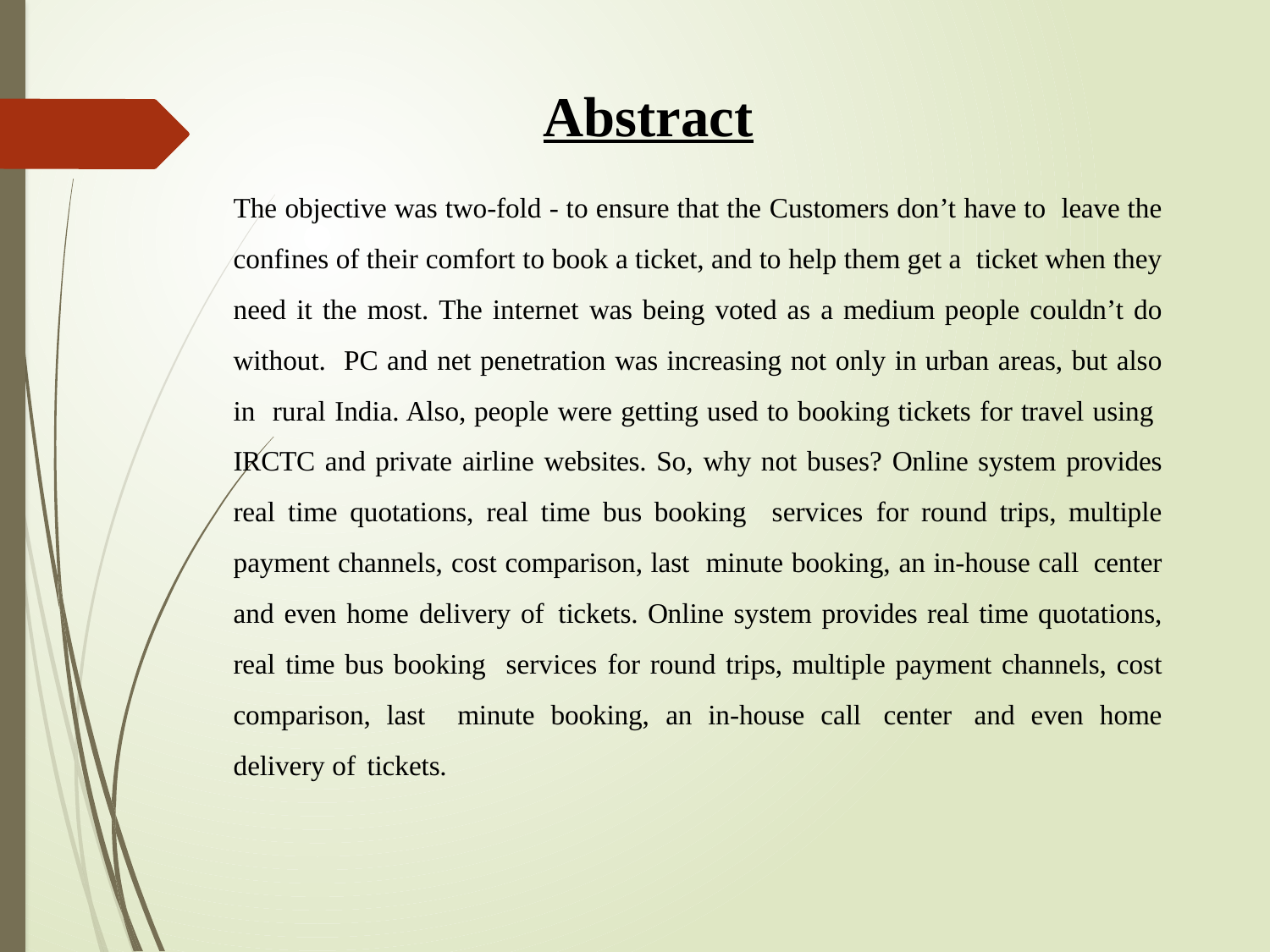

Abstract
The objective was two-fold - to ensure that the Customers don’t have to  leave the confines of their comfort to book a ticket, and to help them get a  ticket when they need it the most. The internet was being voted as a medium people couldn’t do without.  PC and net penetration was increasing not only in urban areas, but also in  rural India. Also, people were getting used to booking tickets for travel using  IRCTC and private airline websites. So, why not buses? Online system provides real time quotations, real time bus booking  services for round trips, multiple payment channels, cost comparison, last  minute booking, an in-house call center and even home delivery of tickets. Online system provides real time quotations, real time bus booking  services for round trips, multiple payment channels, cost comparison, last  minute booking, an in-house call center and even home delivery of tickets.